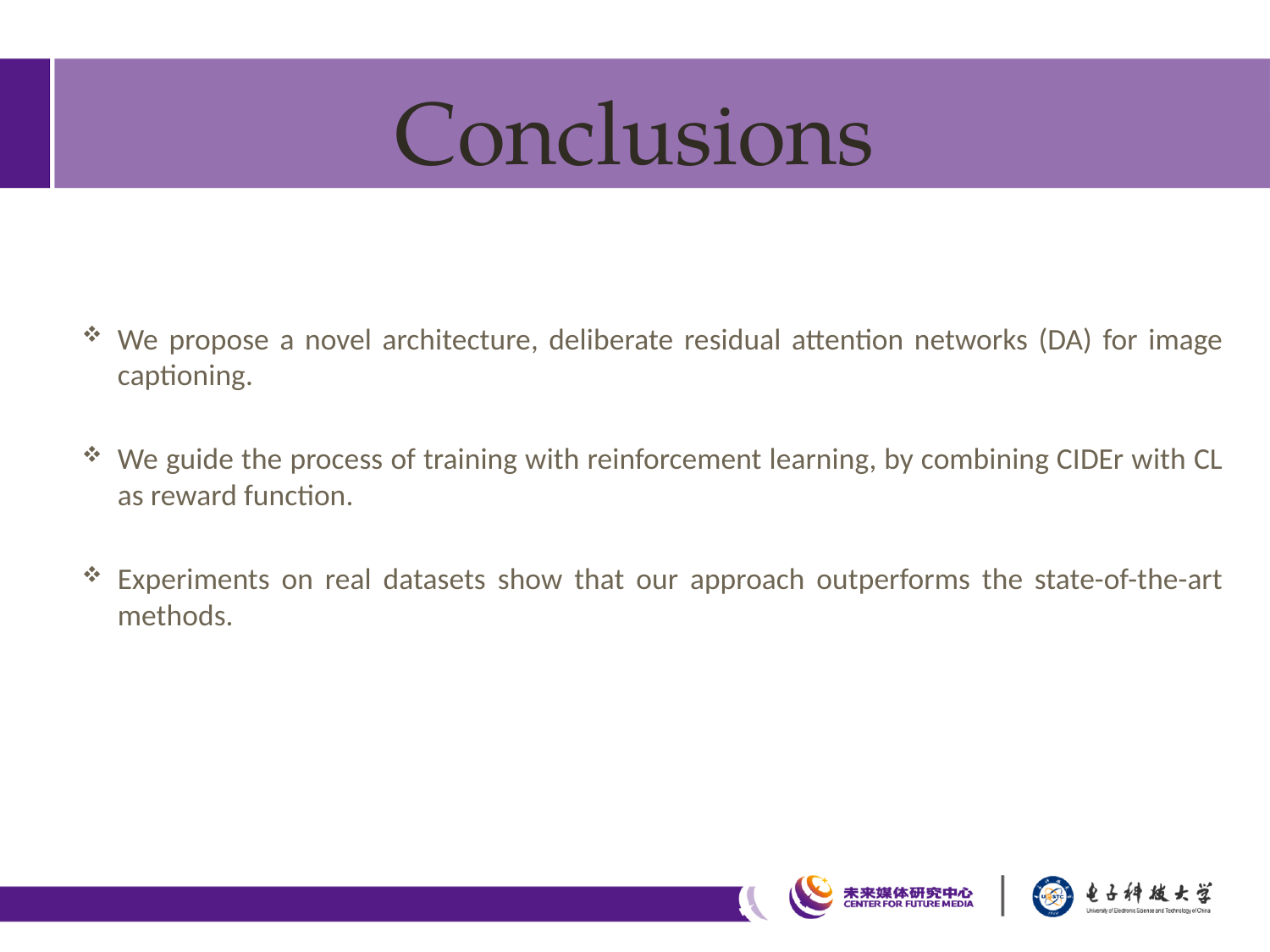

# Conclusions

We propose a novel architecture, deliberate residual attention networks (DA) for image captioning.

We guide the process of training with reinforcement learning, by combining CIDEr with CL as reward function.

Experiments on real datasets show that our approach outperforms the state-of-the-art methods.